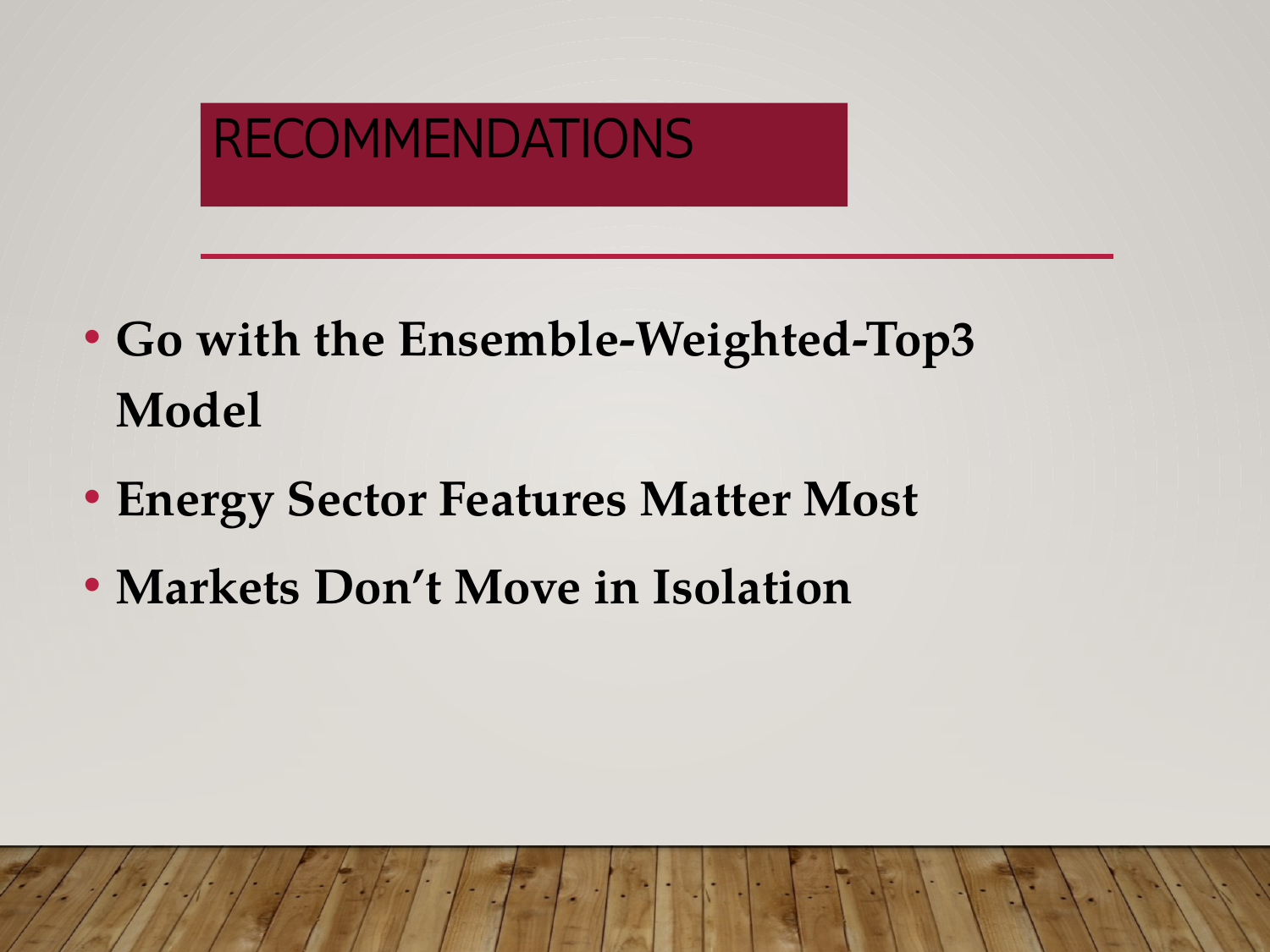

# Recommendations
Go with the Ensemble-Weighted-Top3 Model
Energy Sector Features Matter Most
Markets Don’t Move in Isolation